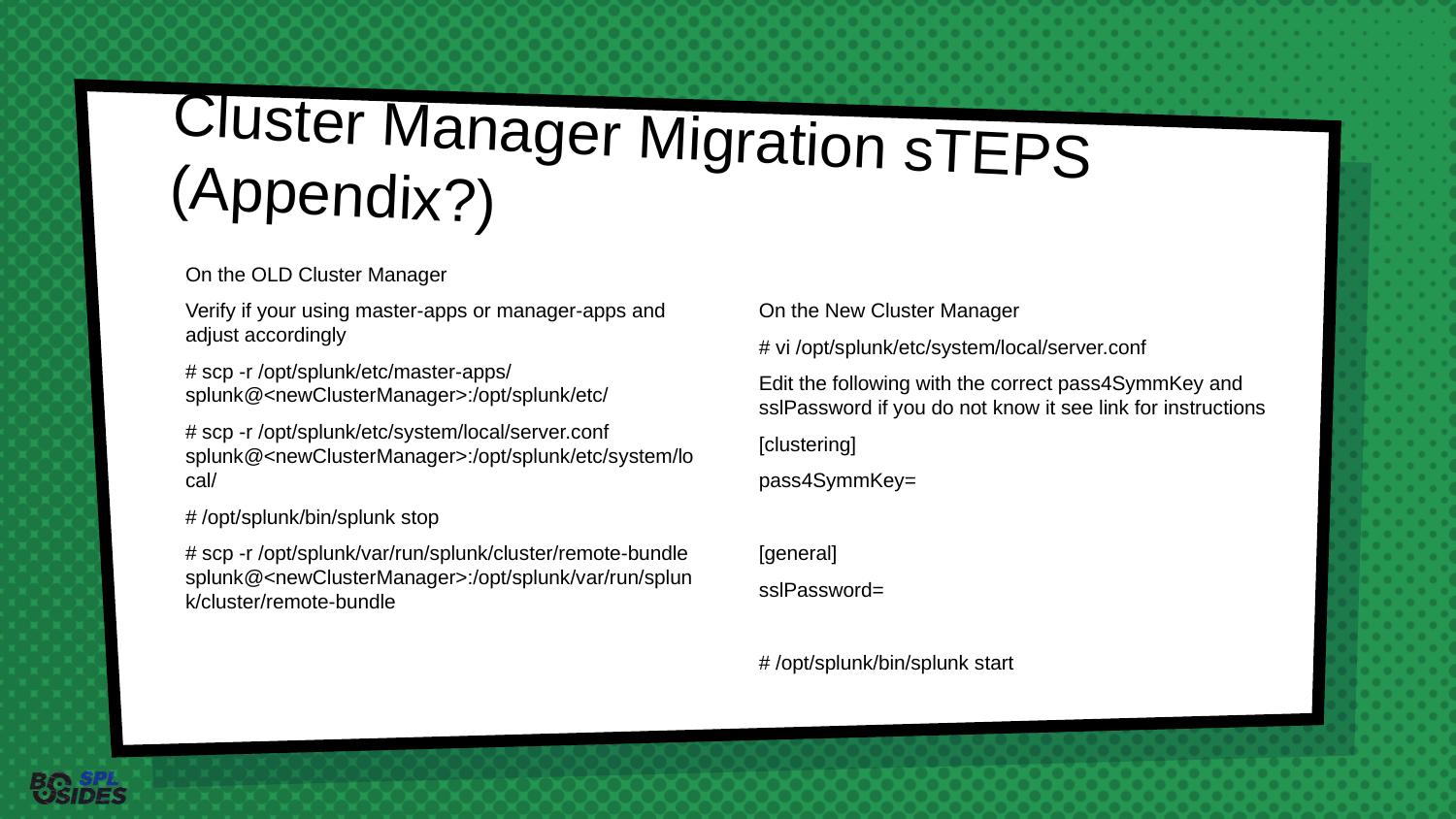

# Cluster Manager Migration sTEPS (Appendix?)
On the OLD Cluster Manager
Verify if your using master-apps or manager-apps and adjust accordingly
# scp -r /opt/splunk/etc/master-apps/ splunk@<newClusterManager>:/opt/splunk/etc/
# scp -r /opt/splunk/etc/system/local/server.conf splunk@<newClusterManager>:/opt/splunk/etc/system/local/
# /opt/splunk/bin/splunk stop
# scp -r /opt/splunk/var/run/splunk/cluster/remote-bundle splunk@<newClusterManager>:/opt/splunk/var/run/splunk/cluster/remote-bundle

On the New Cluster Manager
# vi /opt/splunk/etc/system/local/server.conf
Edit the following with the correct pass4SymmKey and sslPassword if you do not know it see link for instructions
[clustering]
pass4SymmKey=

[general]
sslPassword=

# /opt/splunk/bin/splunk start